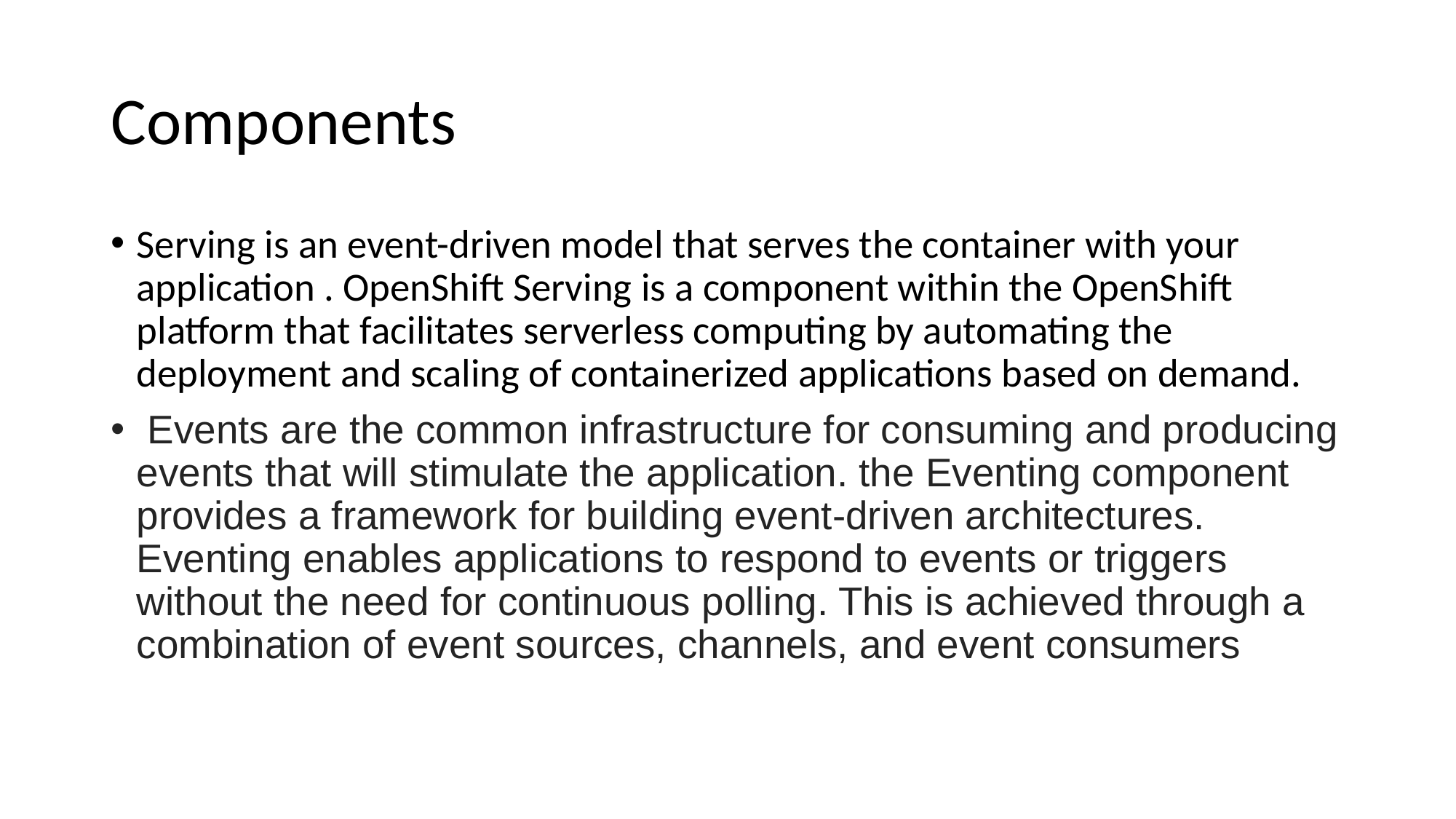

# Components
Serving is an event-driven model that serves the container with your application . OpenShift Serving is a component within the OpenShift platform that facilitates serverless computing by automating the deployment and scaling of containerized applications based on demand.
 Events are the common infrastructure for consuming and producing events that will stimulate the application. the Eventing component provides a framework for building event-driven architectures. Eventing enables applications to respond to events or triggers without the need for continuous polling. This is achieved through a combination of event sources, channels, and event consumers